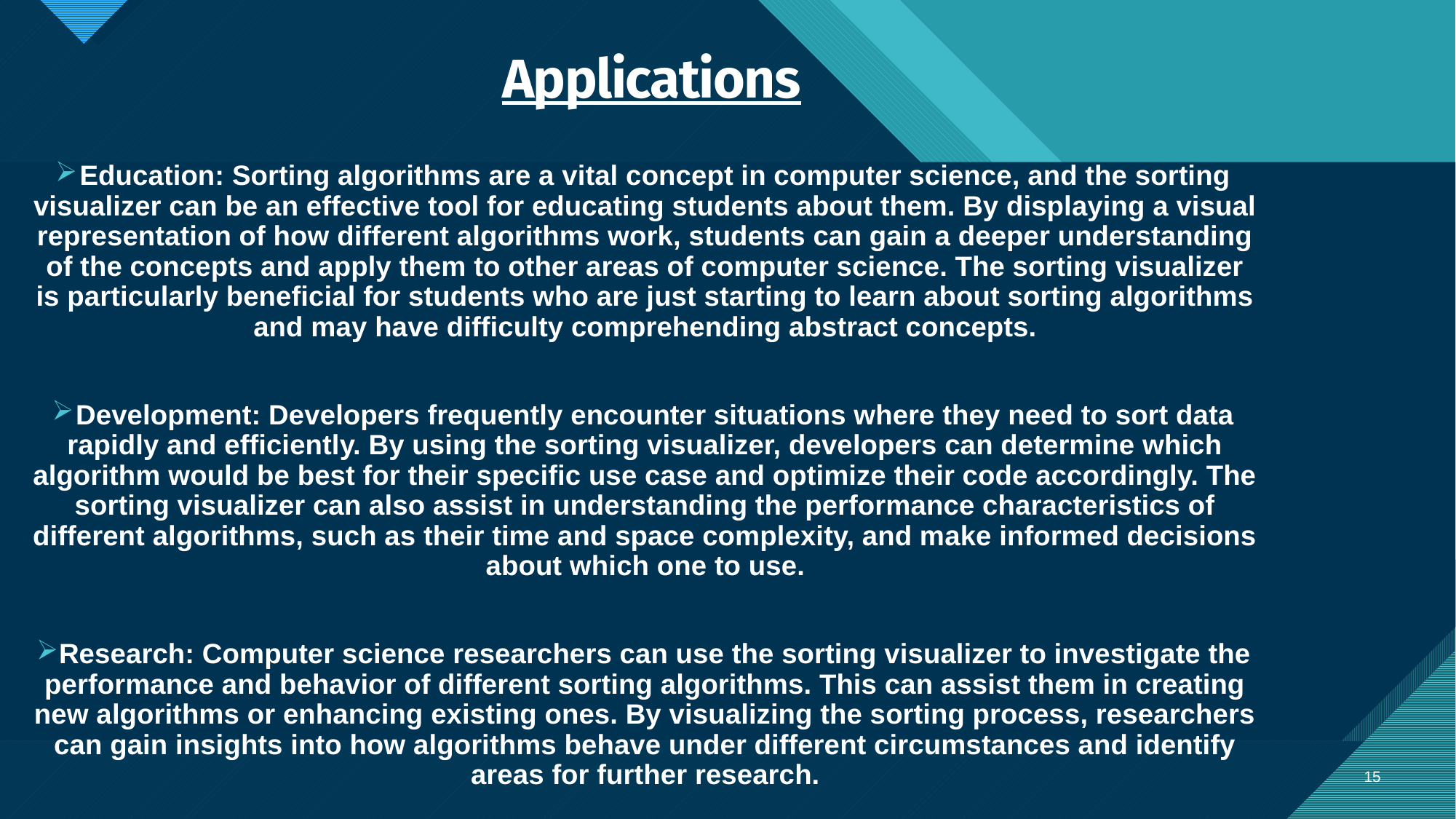

# Applications
Education: Sorting algorithms are a vital concept in computer science, and the sorting visualizer can be an effective tool for educating students about them. By displaying a visual representation of how different algorithms work, students can gain a deeper understanding of the concepts and apply them to other areas of computer science. The sorting visualizer is particularly beneficial for students who are just starting to learn about sorting algorithms and may have difficulty comprehending abstract concepts.

Development: Developers frequently encounter situations where they need to sort data rapidly and efficiently. By using the sorting visualizer, developers can determine which algorithm would be best for their specific use case and optimize their code accordingly. The sorting visualizer can also assist in understanding the performance characteristics of different algorithms, such as their time and space complexity, and make informed decisions about which one to use.

Research: Computer science researchers can use the sorting visualizer to investigate the performance and behavior of different sorting algorithms. This can assist them in creating new algorithms or enhancing existing ones. By visualizing the sorting process, researchers can gain insights into how algorithms behave under different circumstances and identify areas for further research.
15